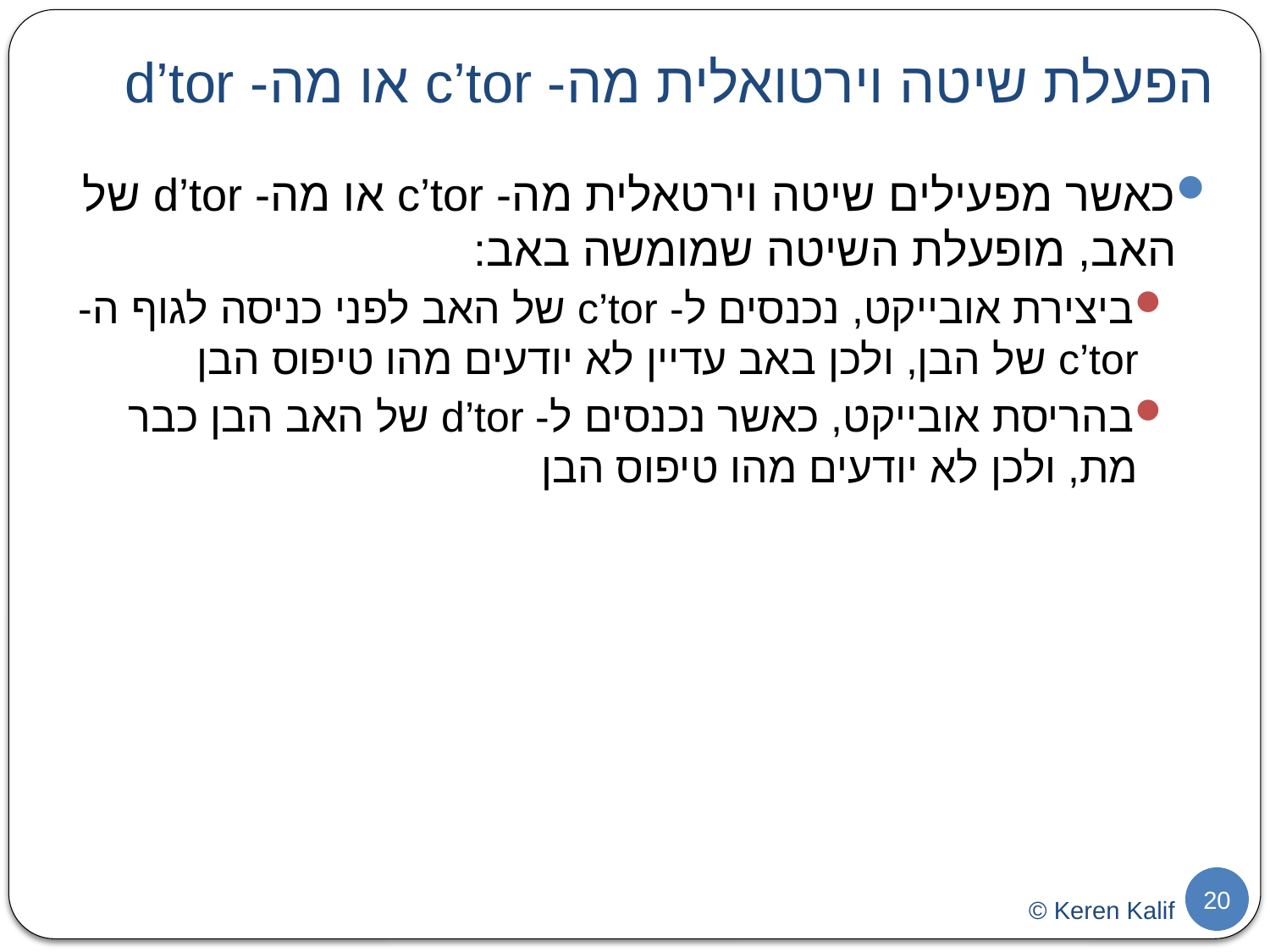

# הפעלת שיטה וירטואלית מה- c’tor או מה- d’tor
כאשר מפעילים שיטה וירטאלית מה- c’tor או מה- d’tor של האב, מופעלת השיטה שמומשה באב:
ביצירת אובייקט, נכנסים ל- c’tor של האב לפני כניסה לגוף ה- c’tor של הבן, ולכן באב עדיין לא יודעים מהו טיפוס הבן
בהריסת אובייקט, כאשר נכנסים ל- d’tor של האב הבן כבר מת, ולכן לא יודעים מהו טיפוס הבן
20
© Keren Kalif